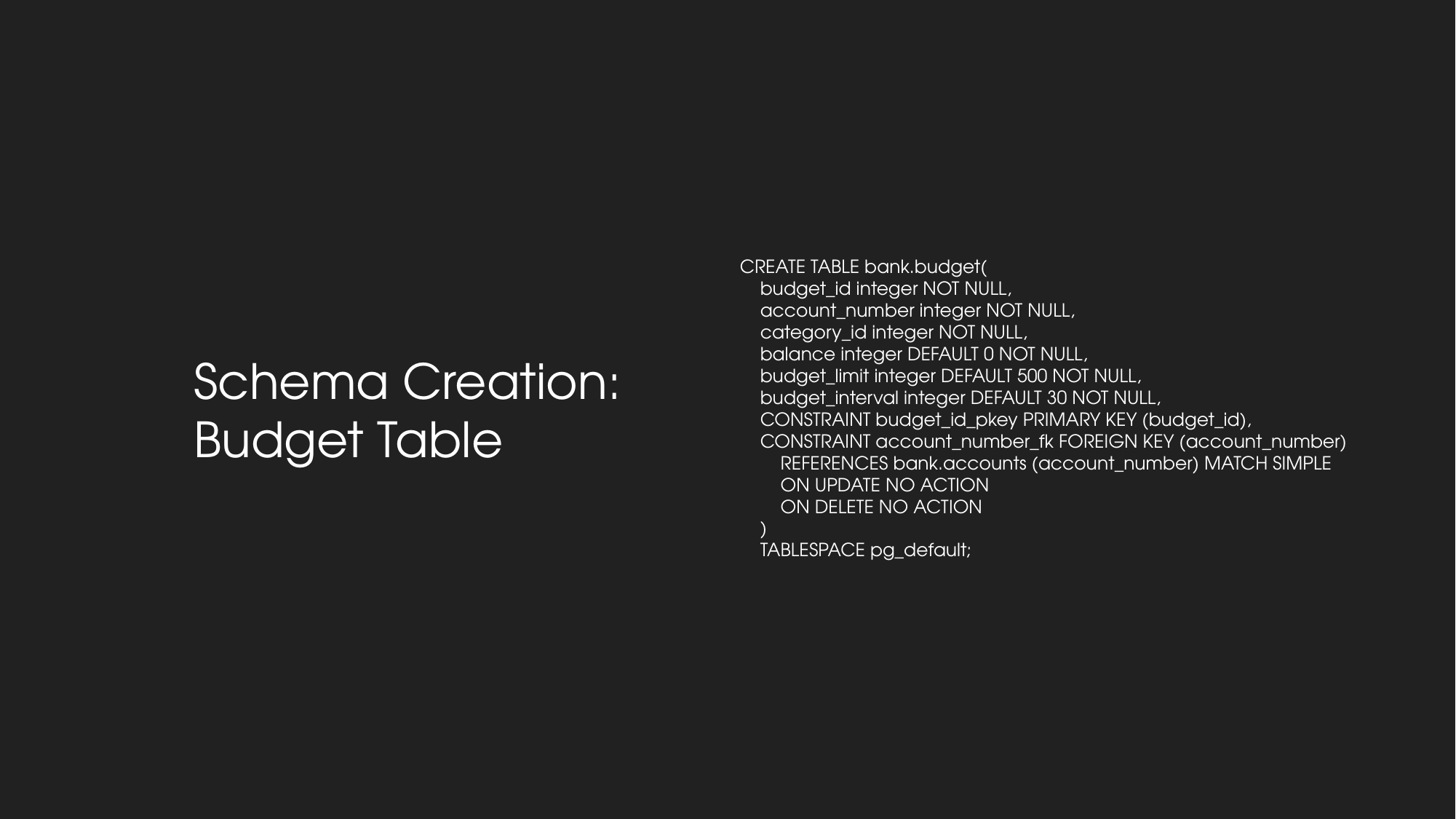

CREATE TABLE bank.budget(
    budget_id integer NOT NULL,
    account_number integer NOT NULL,
    category_id integer NOT NULL,
    balance integer DEFAULT 0 NOT NULL,
    budget_limit integer DEFAULT 500 NOT NULL,
    budget_interval integer DEFAULT 30 NOT NULL,
    CONSTRAINT budget_id_pkey PRIMARY KEY (budget_id),
    CONSTRAINT account_number_fk FOREIGN KEY (account_number)
        REFERENCES bank.accounts (account_number) MATCH SIMPLE
        ON UPDATE NO ACTION
        ON DELETE NO ACTION
    )
    TABLESPACE pg_default;
Schema Creation: Budget Table